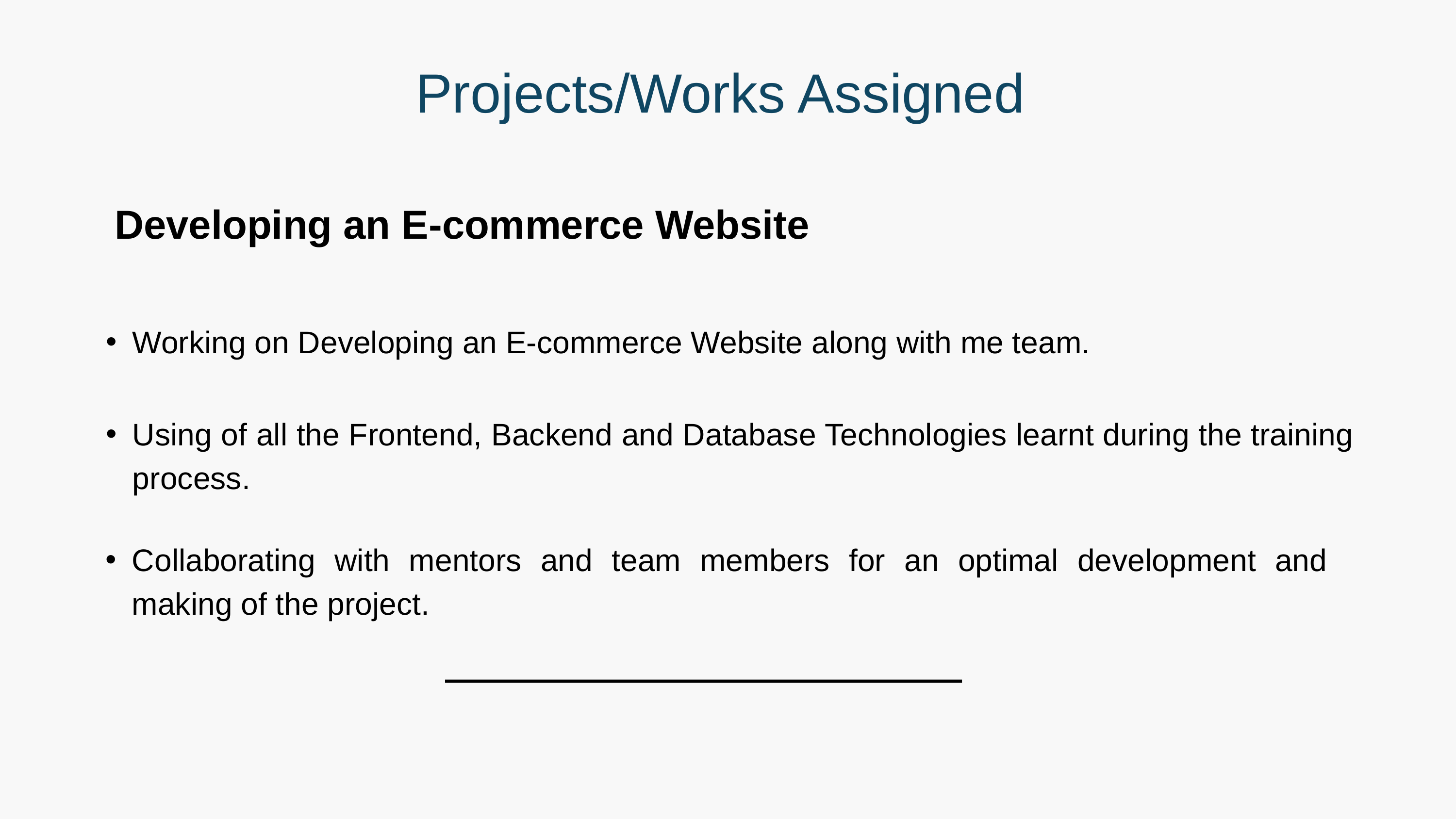

Projects/Works Assigned
Developing an E-commerce Website
Working on Developing an E-commerce Website along with me team.
Using of all the Frontend, Backend and Database Technologies learnt during the training process.

Collaborating with mentors and team members for an optimal development and making of the project.